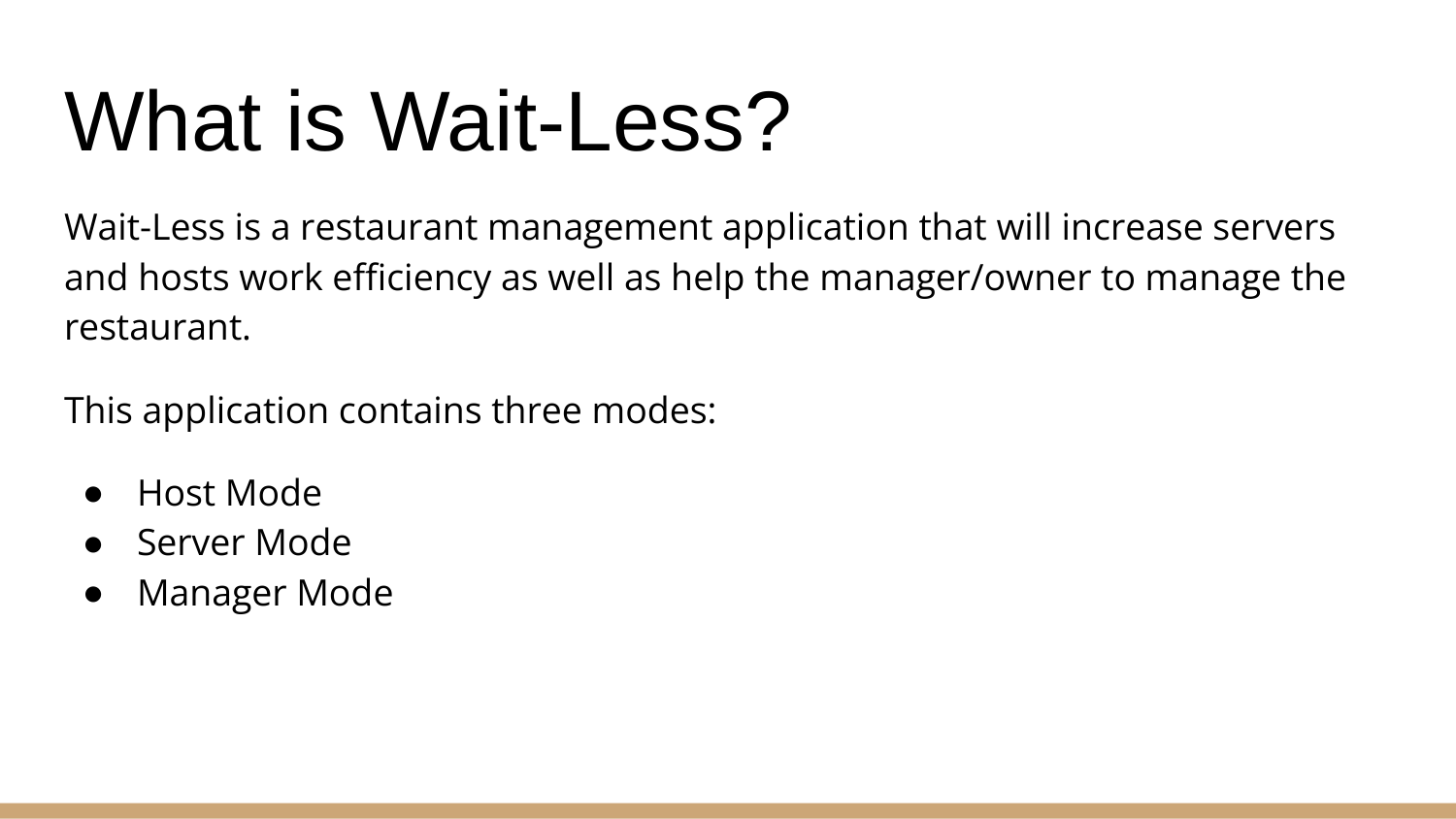

# What is Wait-Less?
Wait-Less is a restaurant management application that will increase servers and hosts work efficiency as well as help the manager/owner to manage the restaurant.
This application contains three modes:
Host Mode
Server Mode
Manager Mode